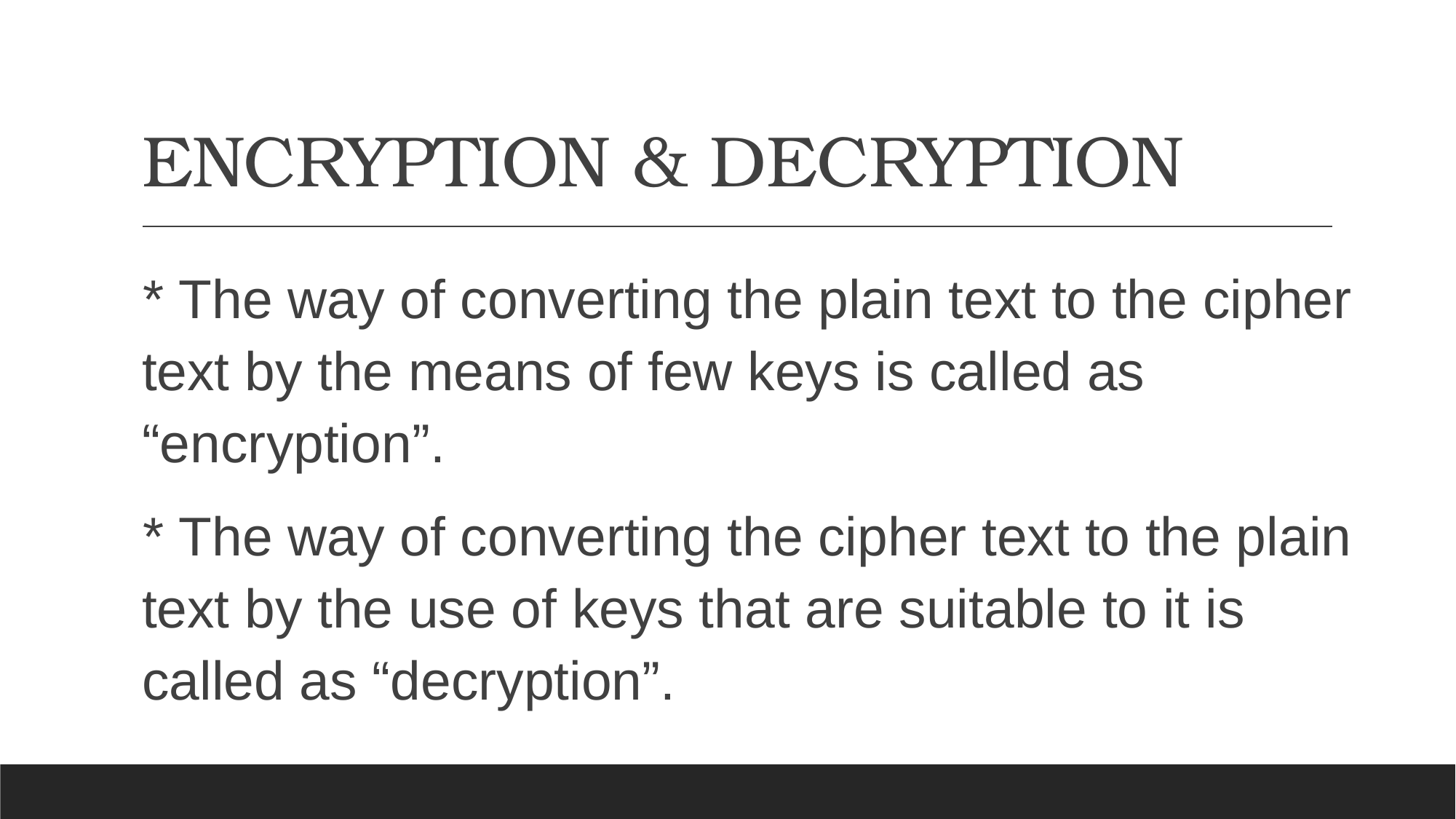

# ENCRYPTION & DECRYPTION
* The way of converting the plain text to the cipher text by the means of few keys is called as “encryption”.
* The way of converting the cipher text to the plain text by the use of keys that are suitable to it is called as “decryption”.